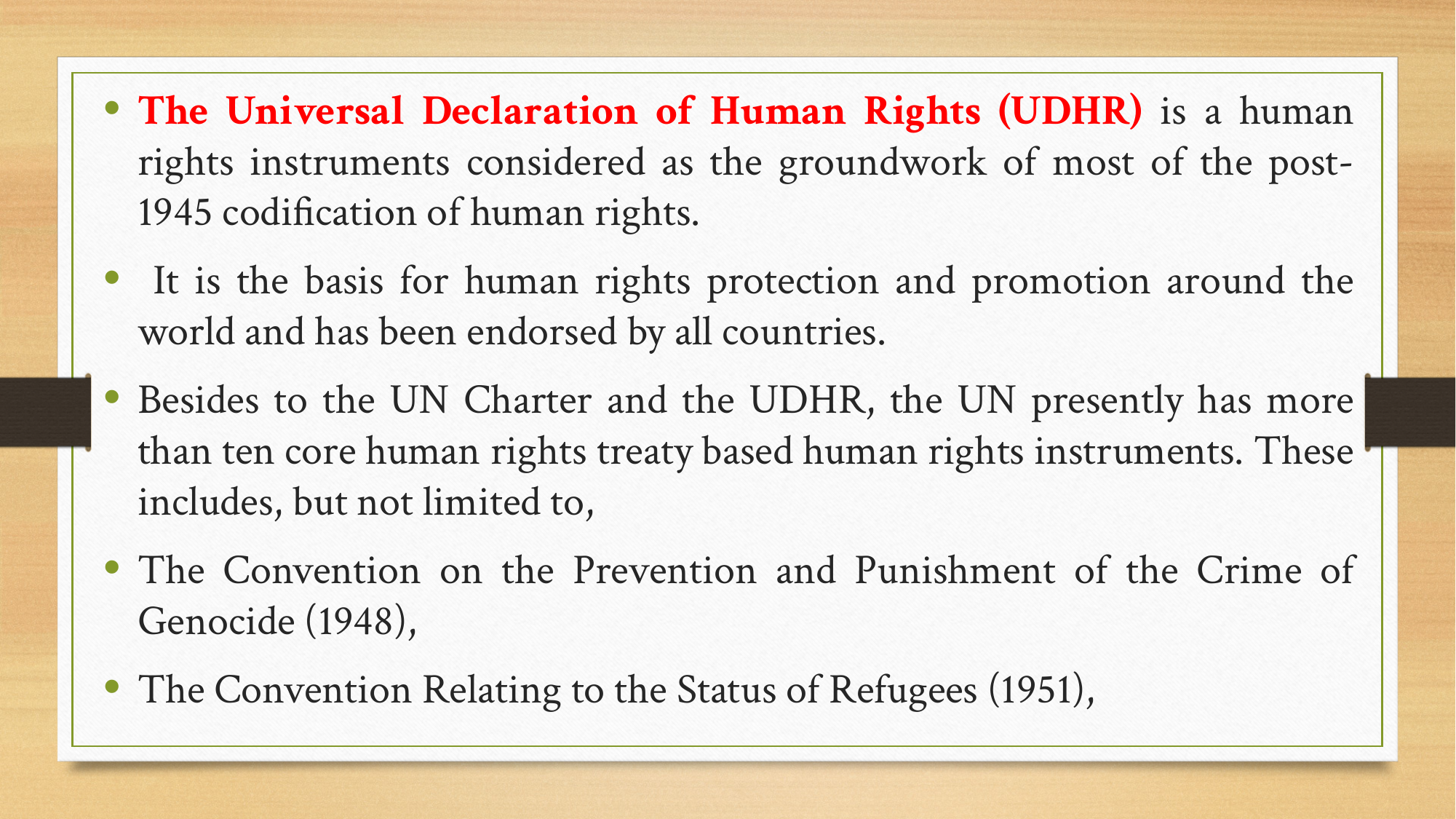

The Universal Declaration of Human Rights (UDHR) is a human rights instruments considered as the groundwork of most of the post-1945 codification of human rights.
 It is the basis for human rights protection and promotion around the world and has been endorsed by all countries.
Besides to the UN Charter and the UDHR, the UN presently has more than ten core human rights treaty based human rights instruments. These includes, but not limited to,
The Convention on the Prevention and Punishment of the Crime of Genocide (1948),
The Convention Relating to the Status of Refugees (1951),